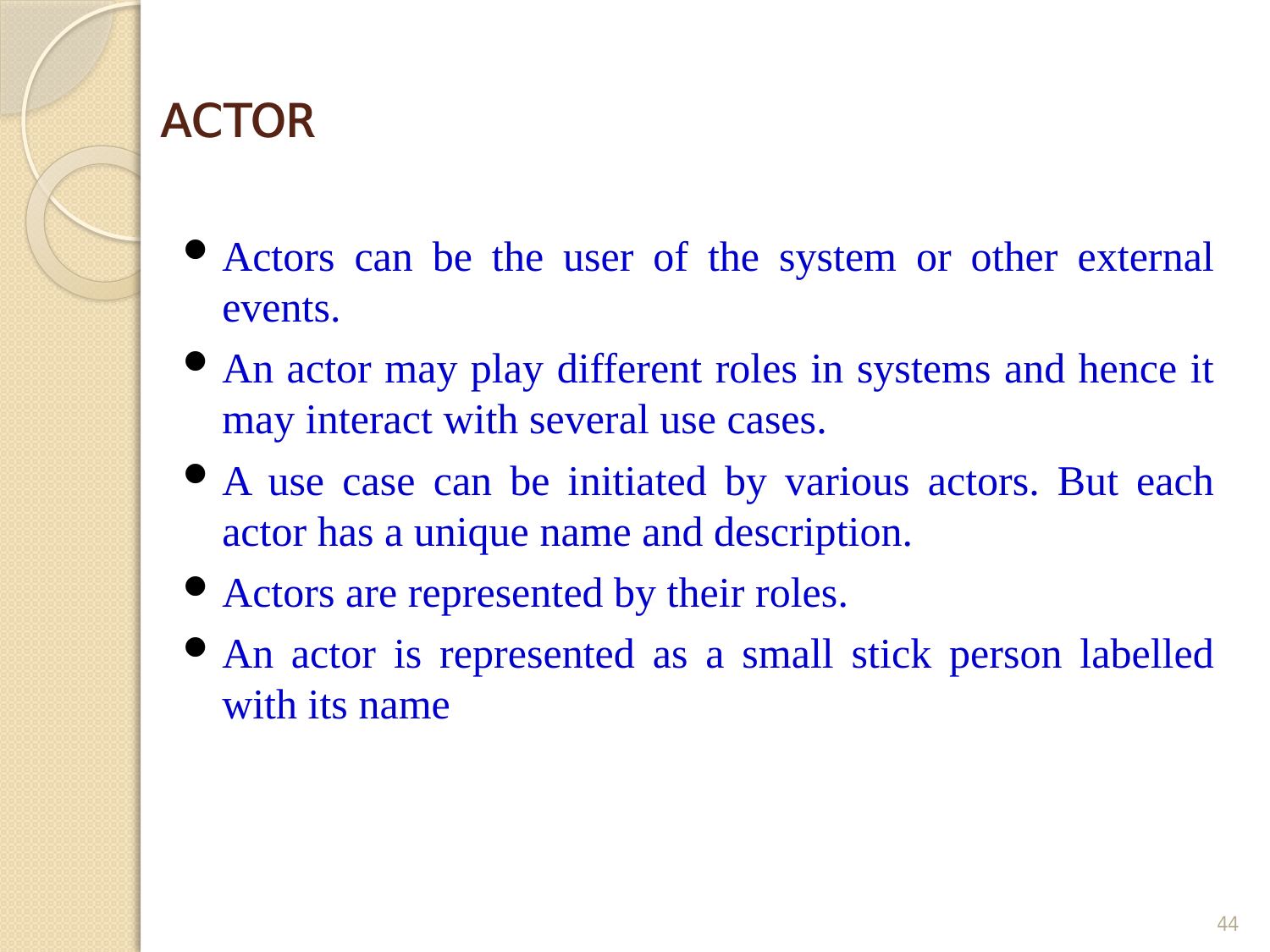

# ACTOR
Actors can be the user of the system or other external events.
An actor may play different roles in systems and hence it may interact with several use cases.
A use case can be initiated by various actors. But each actor has a unique name and description.
Actors are represented by their roles.
An actor is represented as a small stick person labelled with its name

44